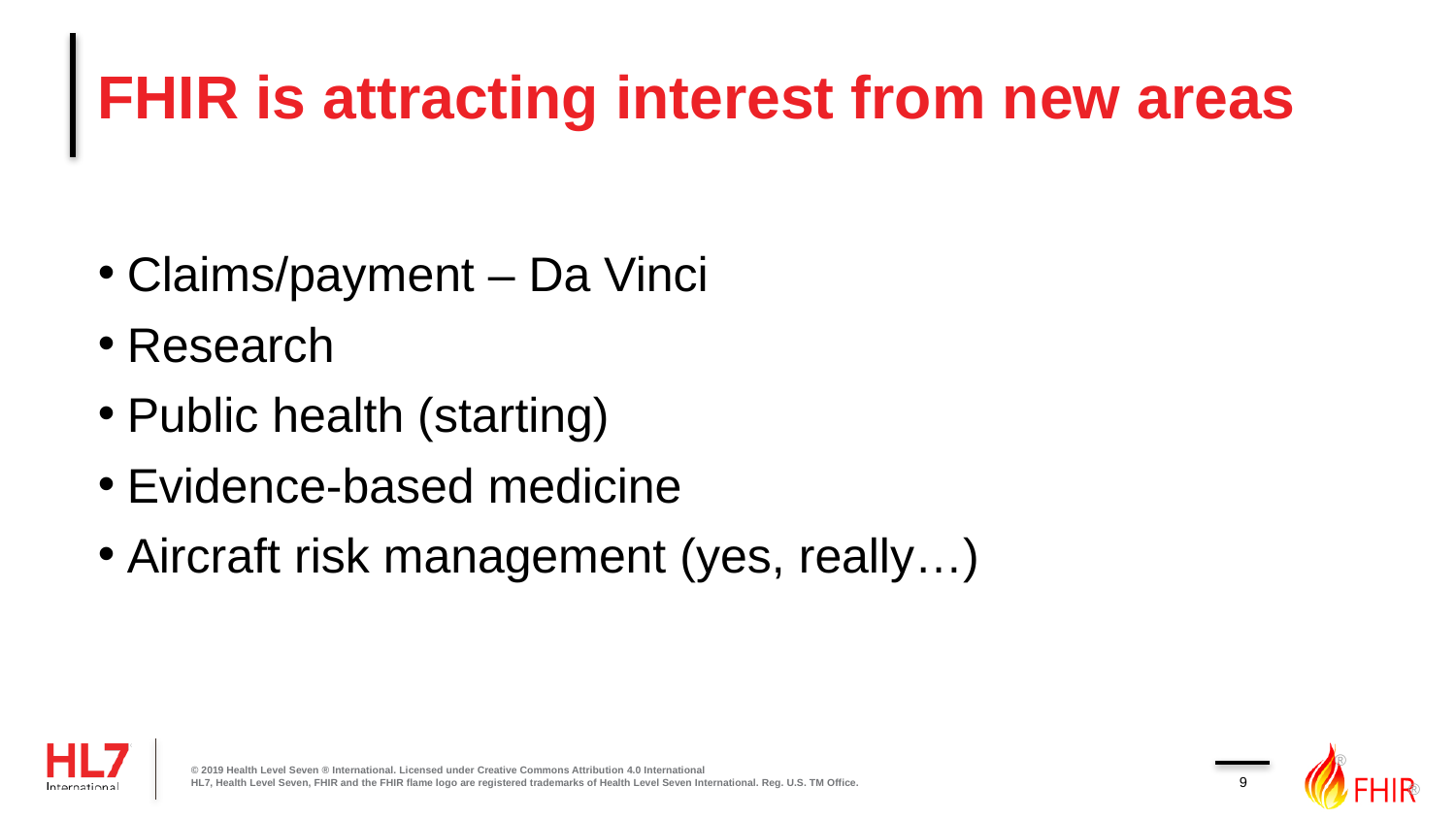

# FHIR is attracting interest from new areas
Claims/payment – Da Vinci
Research
Public health (starting)
Evidence-based medicine
Aircraft risk management (yes, really…)
9
© 2019 Health Level Seven ® International. Licensed under Creative Commons Attribution 4.0 International
HL7, Health Level Seven, FHIR and the FHIR flame logo are registered trademarks of Health Level Seven International. Reg. U.S. TM Office.